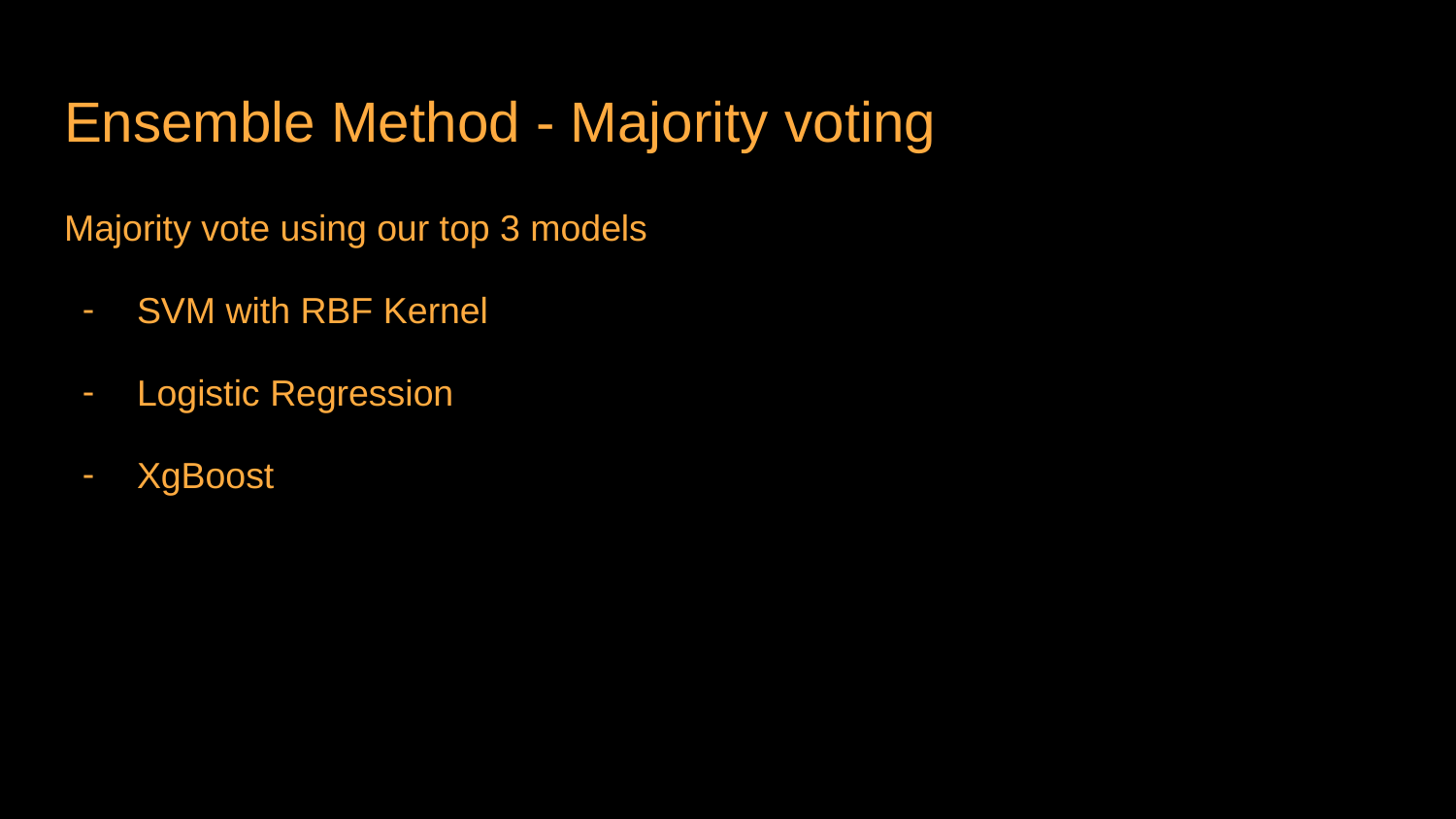

# Ensemble Method - Majority voting
Majority vote using our top 3 models
SVM with RBF Kernel
Logistic Regression
XgBoost